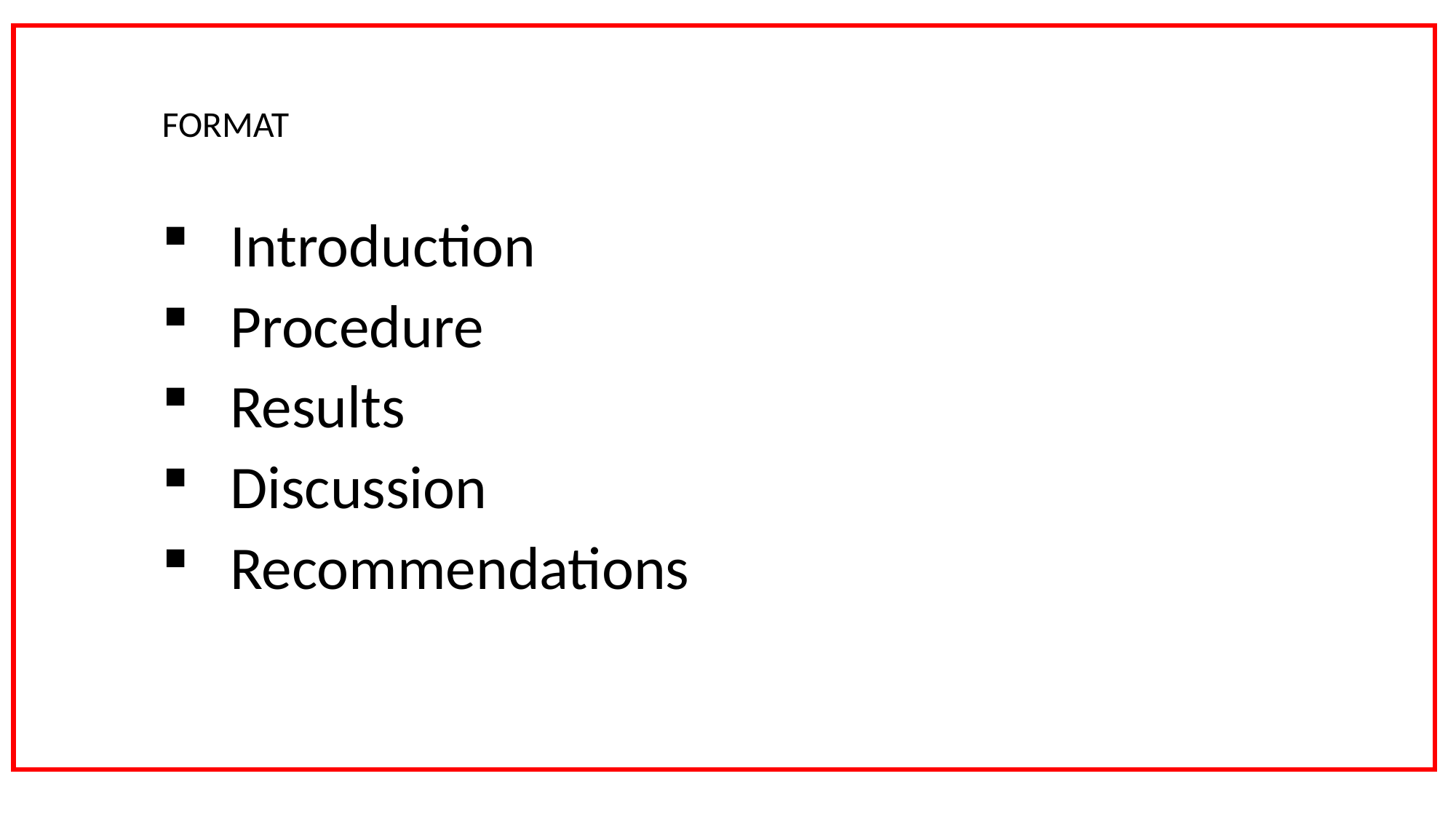

#
FORMAT

Introduction
Procedure
Results
Discussion
Recommendations